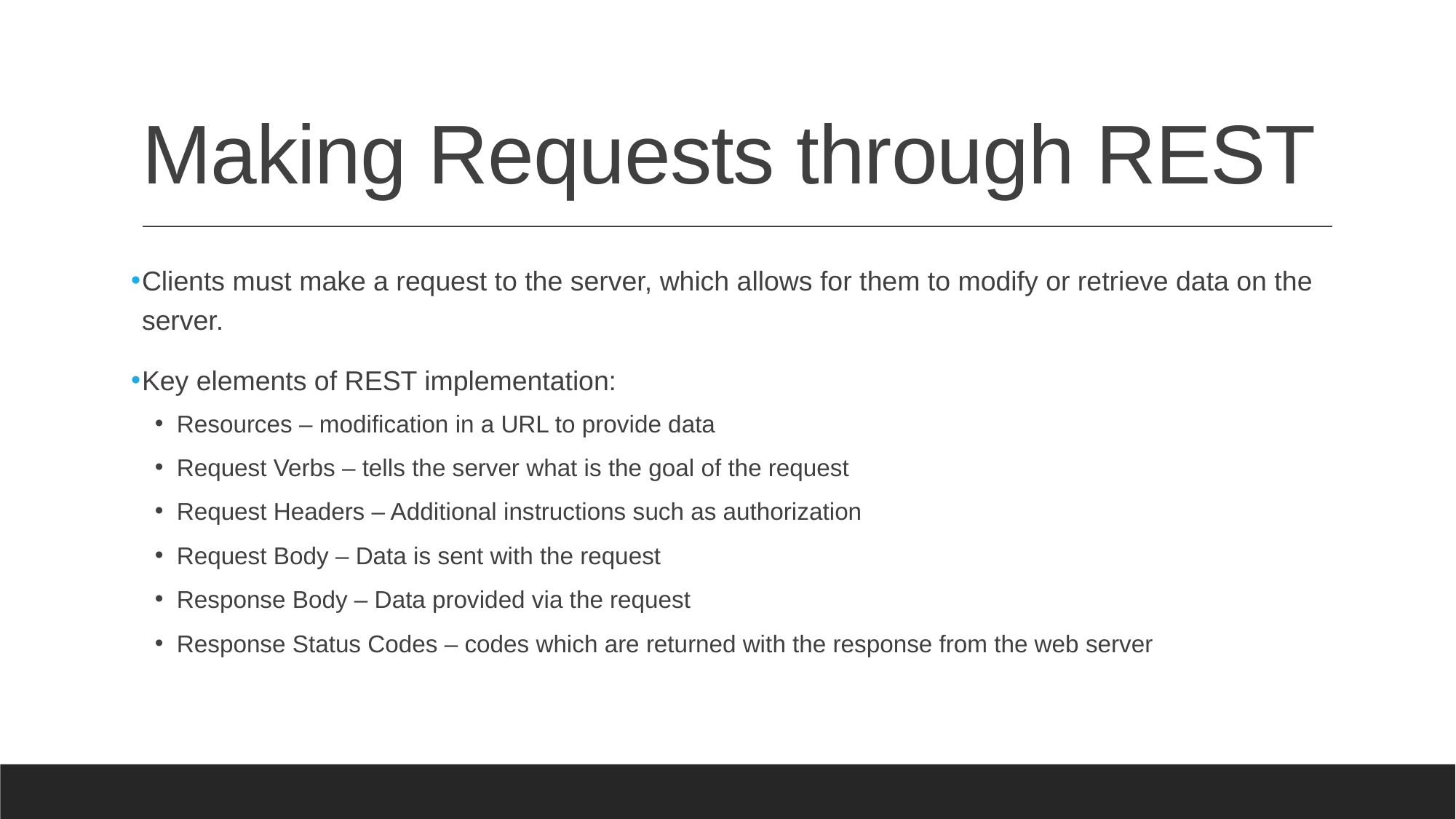

# Making Requests through REST
Clients must make a request to the server, which allows for them to modify or retrieve data on the server.
Key elements of REST implementation:
Resources – modification in a URL to provide data
Request Verbs – tells the server what is the goal of the request
Request Headers – Additional instructions such as authorization
Request Body – Data is sent with the request
Response Body – Data provided via the request
Response Status Codes – codes which are returned with the response from the web server